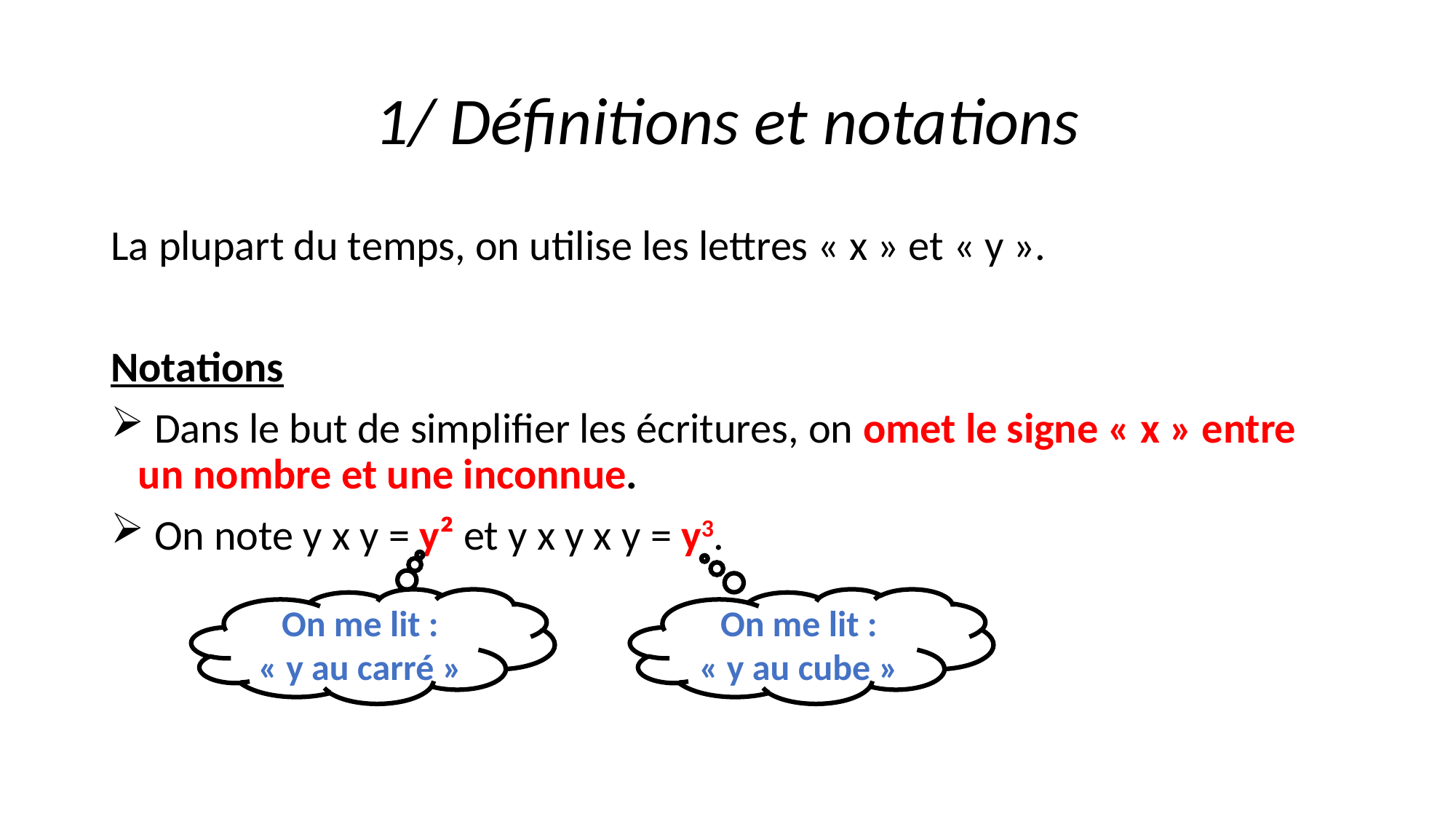

# 1/ Définitions et notations
La plupart du temps, on utilise les lettres « x » et « y ».

Notations
 Dans le but de simplifier les écritures, on omet le signe « x » entre un nombre et une inconnue.
 On note y x y = y² et y x y x y = y3.
On me lit :
« y au carré »
On me lit :
« y au cube »